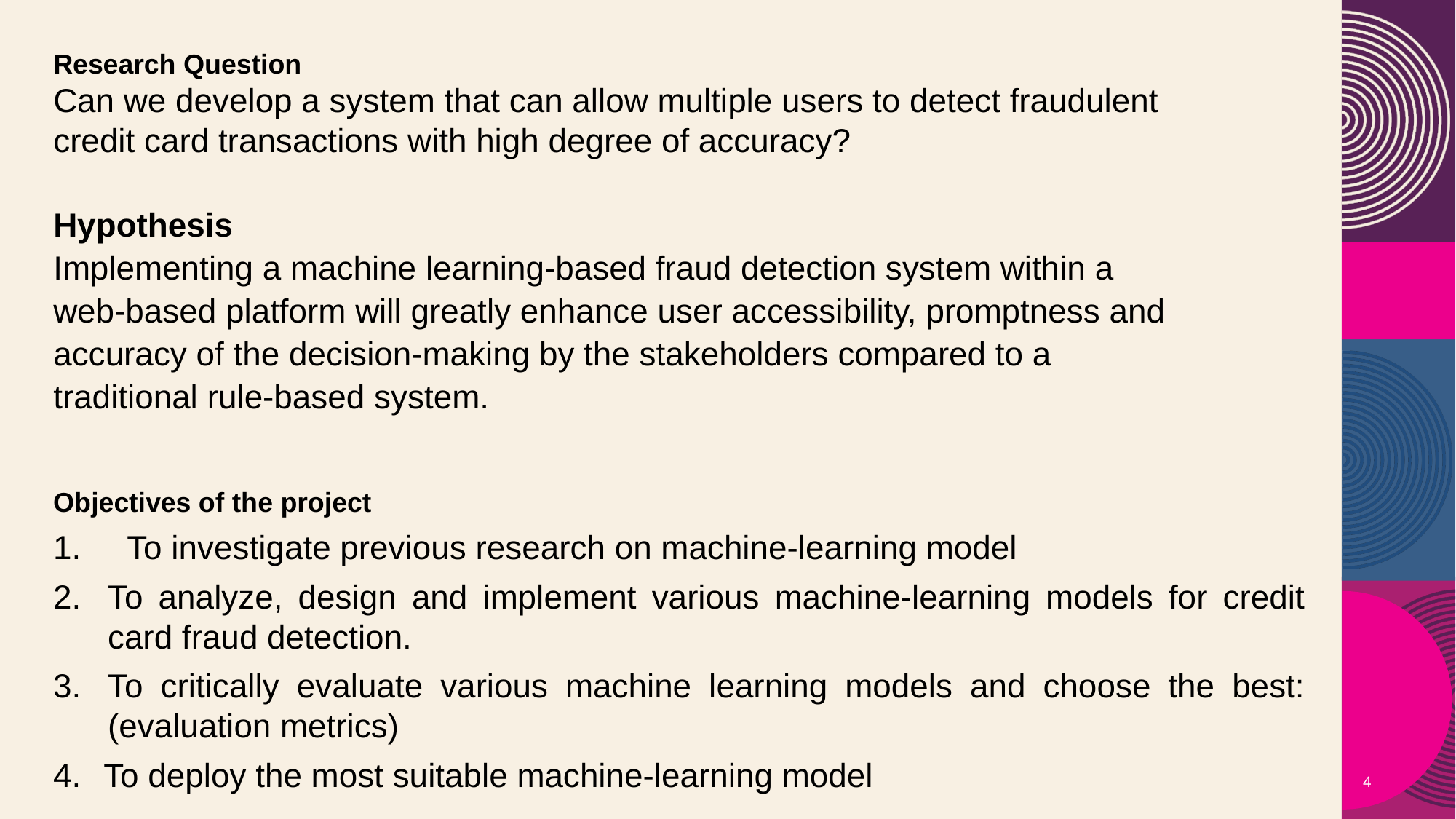

Research Question
Can we develop a system that can allow multiple users to detect fraudulent credit card transactions with high degree of accuracy?
Hypothesis
Implementing a machine learning-based fraud detection system within a web-based platform will greatly enhance user accessibility, promptness and accuracy of the decision-making by the stakeholders compared to a traditional rule-based system.
Objectives of the project
1.     To investigate previous research on machine-learning model
To analyze, design and implement various machine-learning models for credit card fraud detection.
To critically evaluate various machine learning models and choose the best: (evaluation metrics)
 To deploy the most suitable machine-learning model
4